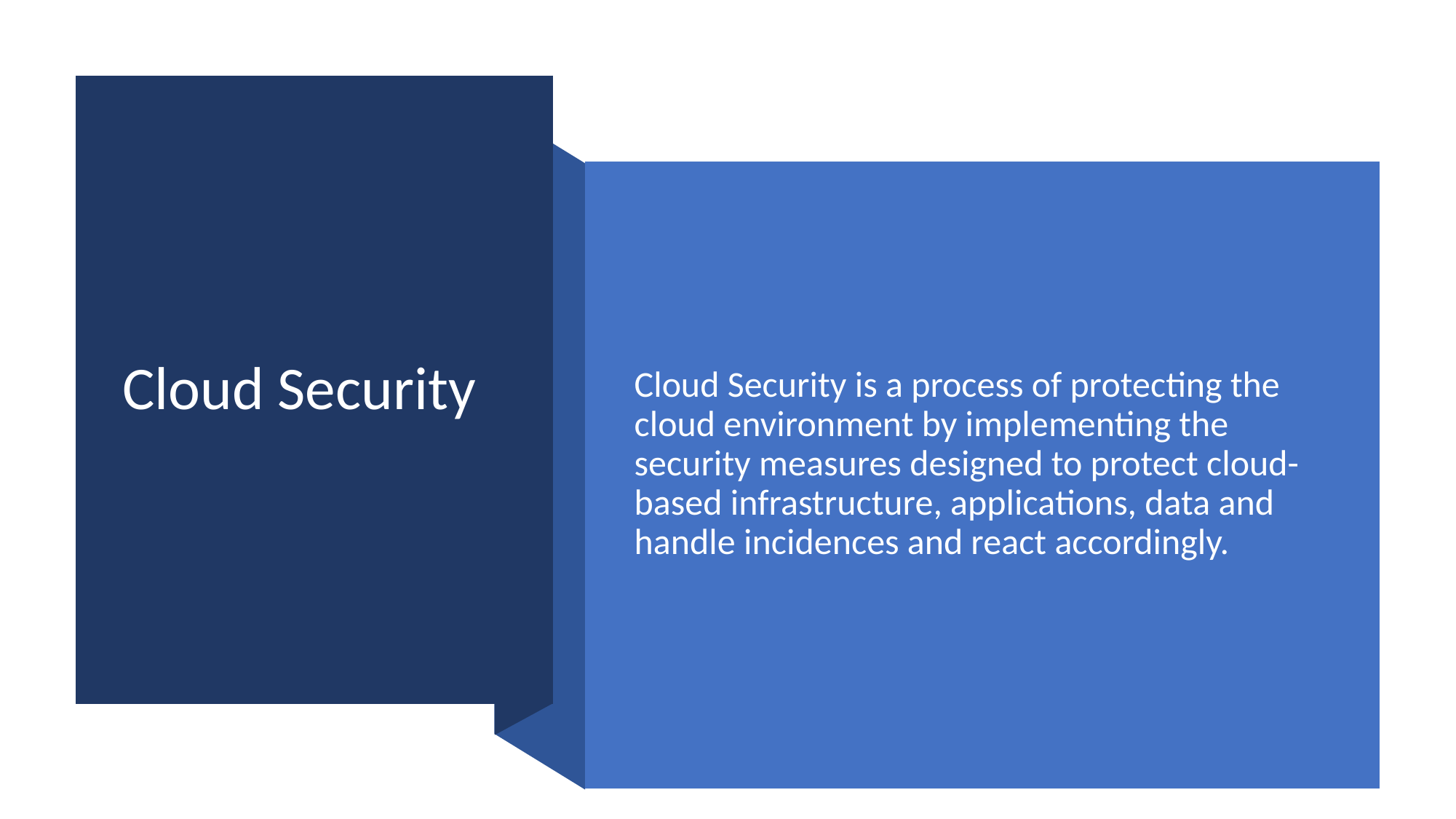

# Cloud Security

Cloud Security is a process of protecting the cloud environment by implementing the security measures designed to protect cloud-based infrastructure, applications, data and handle incidences and react accordingly.